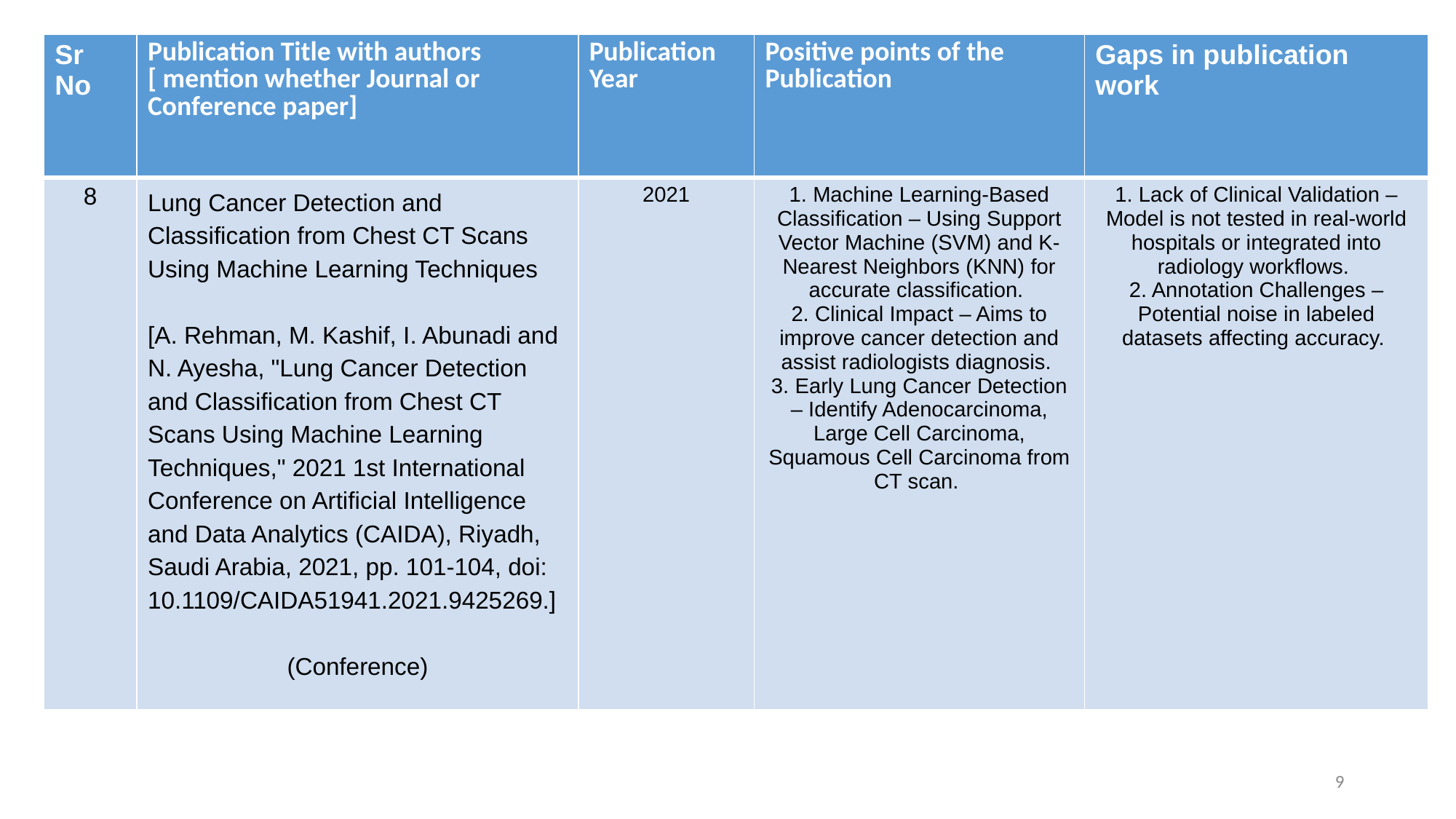

| Sr No | Publication Title with authors [ mention whether Journal or Conference paper] | Publication Year | Positive points of the Publication | Gaps in publication work |
| --- | --- | --- | --- | --- |
| 8 | Lung Cancer Detection and Classification from Chest CT Scans Using Machine Learning Techniques [A. Rehman, M. Kashif, I. Abunadi and N. Ayesha, "Lung Cancer Detection and Classification from Chest CT Scans Using Machine Learning Techniques," 2021 1st International Conference on Artificial Intelligence and Data Analytics (CAIDA), Riyadh, Saudi Arabia, 2021, pp. 101-104, doi: 10.1109/CAIDA51941.2021.9425269.] (Conference) | 2021 | 1. Machine Learning-Based Classification – Using Support Vector Machine (SVM) and K-Nearest Neighbors (KNN) for accurate classification. 2. Clinical Impact – Aims to improve cancer detection and assist radiologists diagnosis. 3. Early Lung Cancer Detection – Identify Adenocarcinoma, Large Cell Carcinoma, Squamous Cell Carcinoma from CT scan. | 1. Lack of Clinical Validation – Model is not tested in real-world hospitals or integrated into radiology workflows. 2. Annotation Challenges – Potential noise in labeled datasets affecting accuracy. |
9